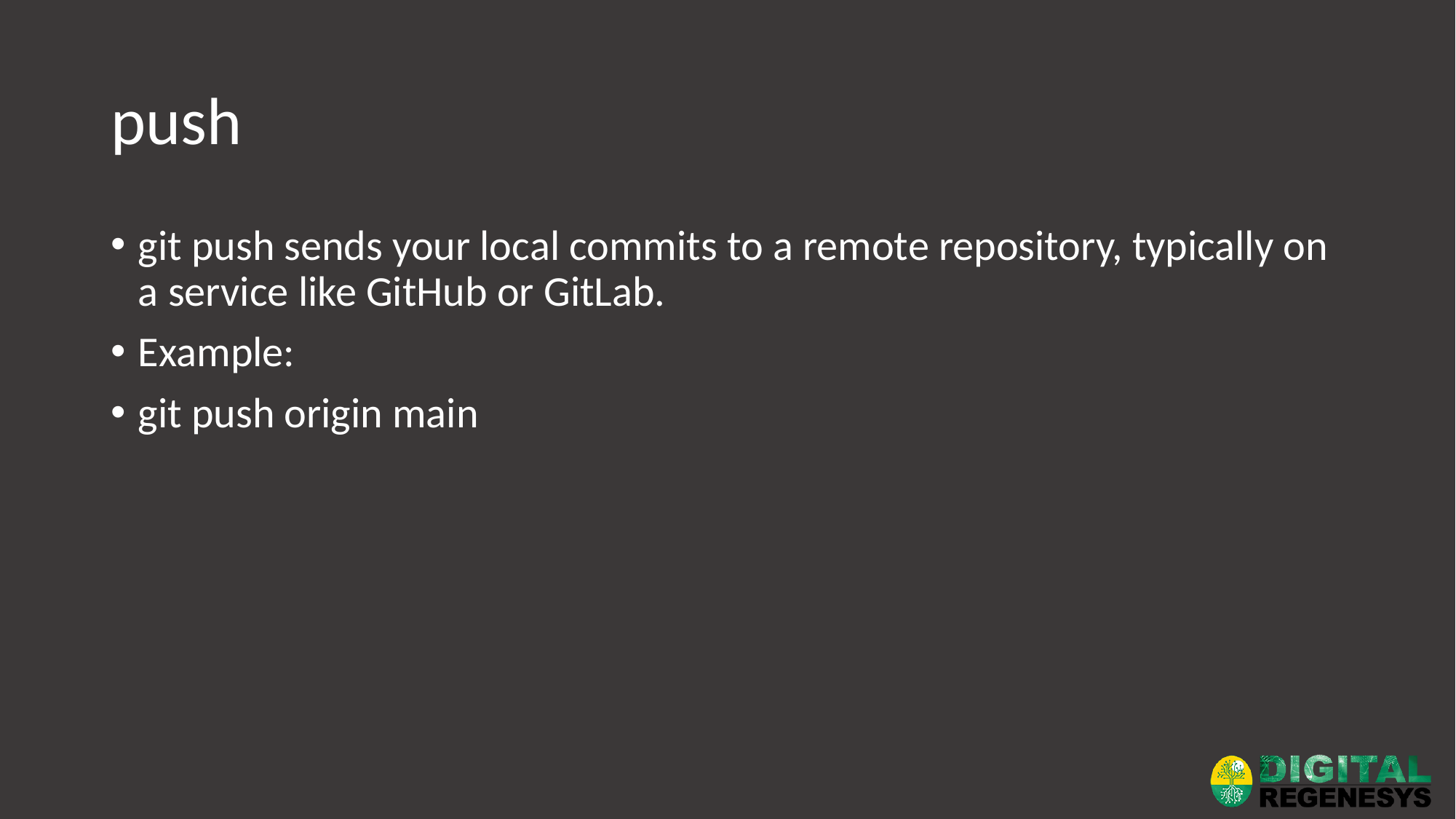

# push
git push sends your local commits to a remote repository, typically on a service like GitHub or GitLab.
Example:
git push origin main